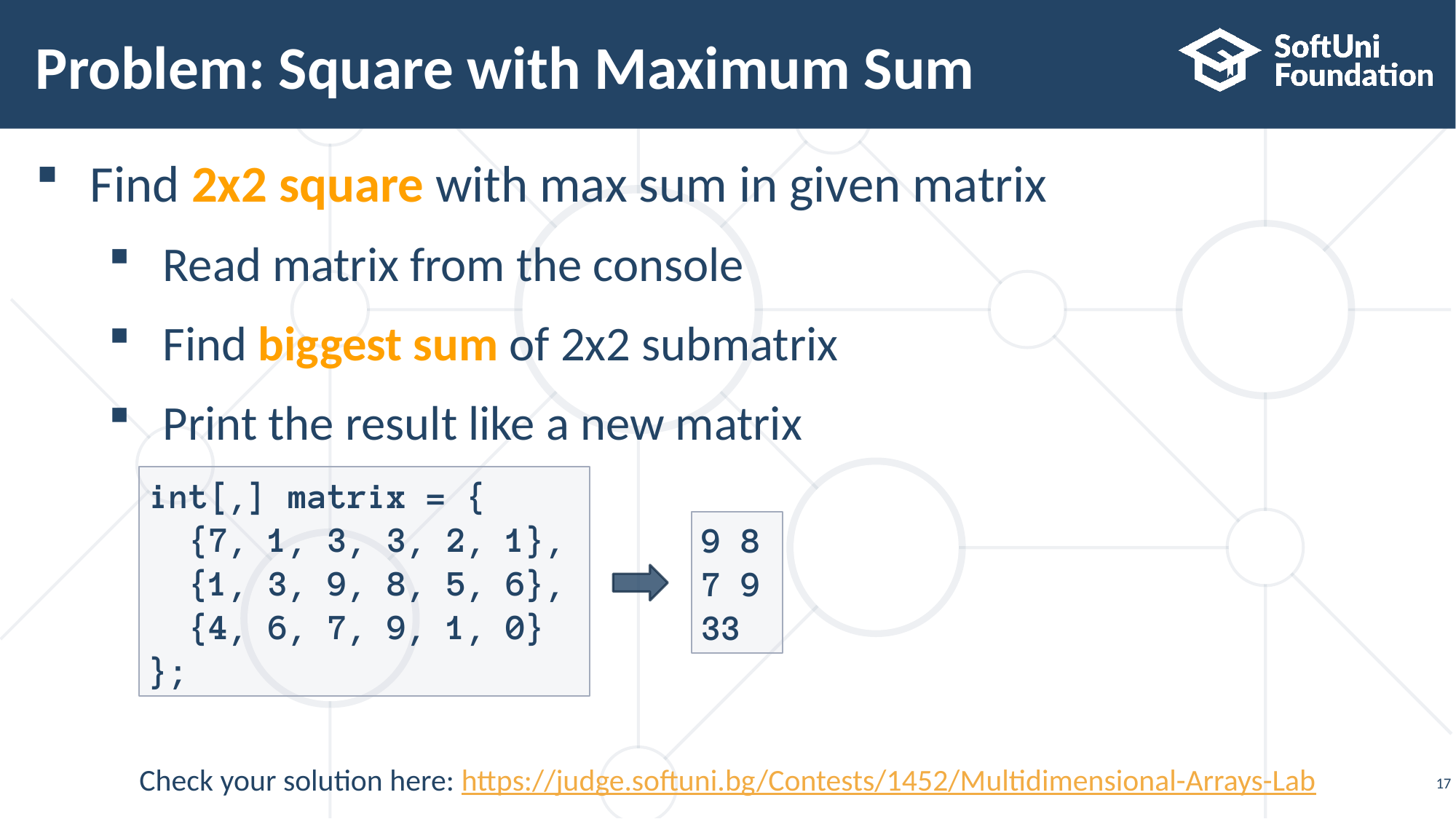

# Problem: Square with Maximum Sum
Find 2x2 square with max sum in given matrix
Read matrix from the console
Find biggest sum of 2x2 submatrix
Print the result like a new matrix
int[,] matrix = {
  {7, 1, 3, 3, 2, 1},
  {1, 3, 9, 8, 5, 6},
  {4, 6, 7, 9, 1, 0}
};
9 8
7 9
33

Check your solution here: https://judge.softuni.bg/Contests/1452/Multidimensional-Arrays-Lab
17